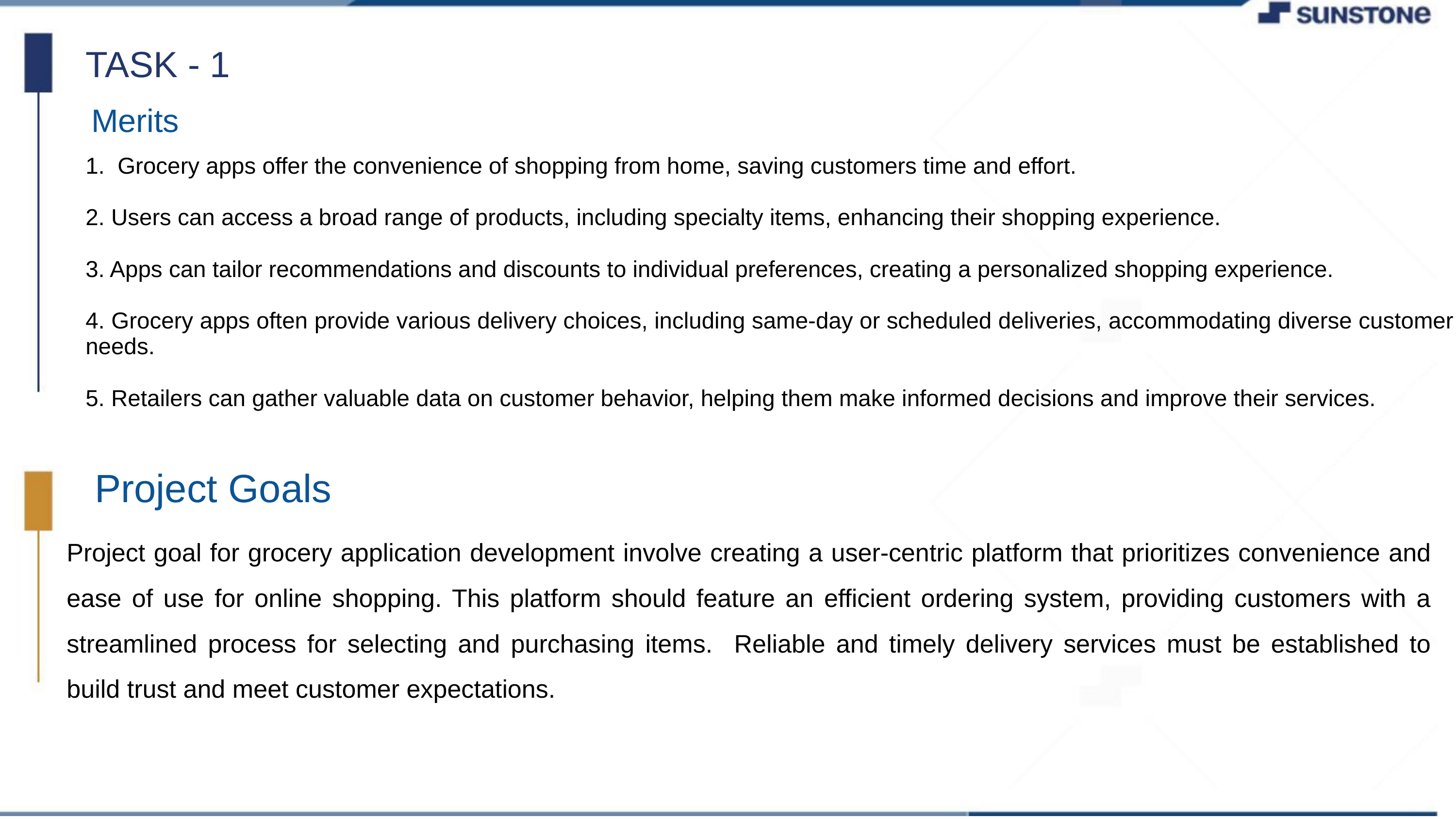

TASK - 1
Merits

1.  Grocery apps offer the convenience of shopping from home, saving customers time and effort.

2. Users can access a broad range of products, including specialty items, enhancing their shopping experience.

3. Apps can tailor recommendations and discounts to individual preferences, creating a personalized shopping experience.

4. Grocery apps often provide various delivery choices, including same-day or scheduled deliveries, accommodating diverse customer needs.

5. Retailers can gather valuable data on customer behavior, helping them make informed decisions and improve their services.
Project Goals
Project goal for grocery application development involve creating a user-centric platform that prioritizes convenience and ease of use for online shopping. This platform should feature an efficient ordering system, providing customers with a streamlined process for selecting and purchasing items.  Reliable and timely delivery services must be established to build trust and meet customer expectations.